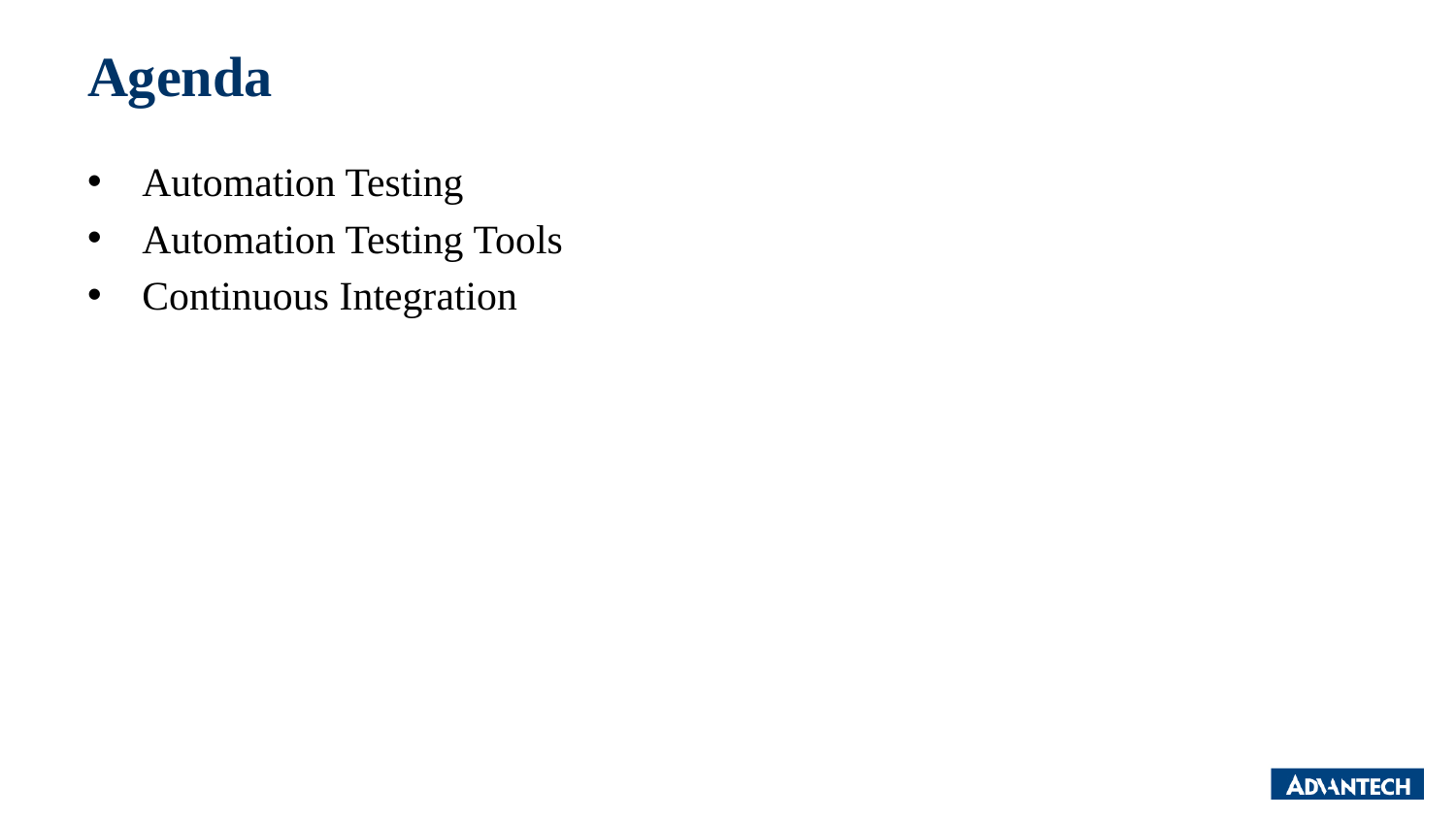

# Agenda
Automation Testing
Automation Testing Tools
Continuous Integration